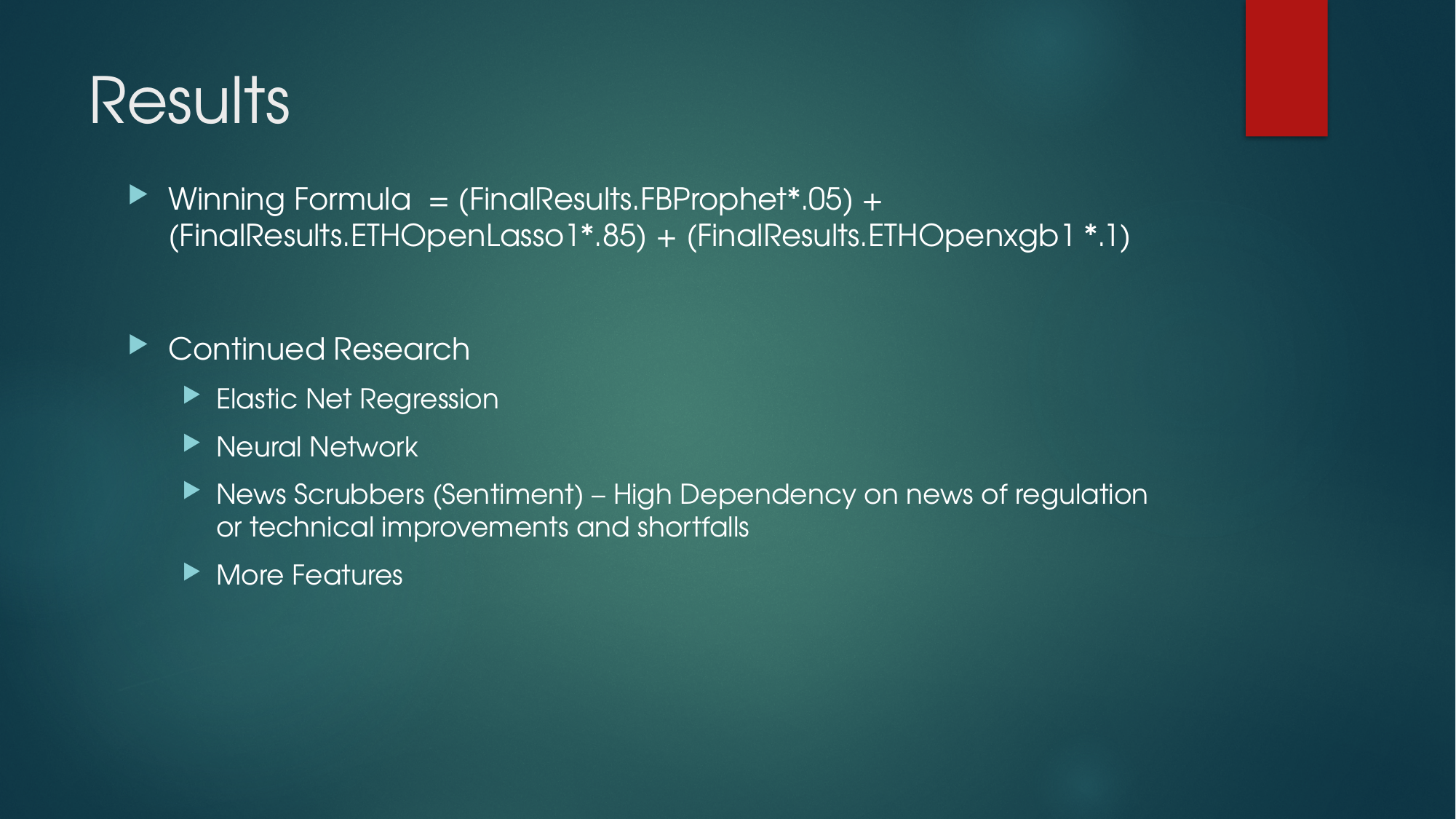

# Results
Winning Formula  = (FinalResults.FBProphet*.05) + (FinalResults.ETHOpenLasso1*.85) + (FinalResults.ETHOpenxgb1 *.1)
Continued Research
Elastic Net Regression
Neural Network
News Scrubbers (Sentiment) – High Dependency on news of regulation or technical improvements and shortfalls
More Features